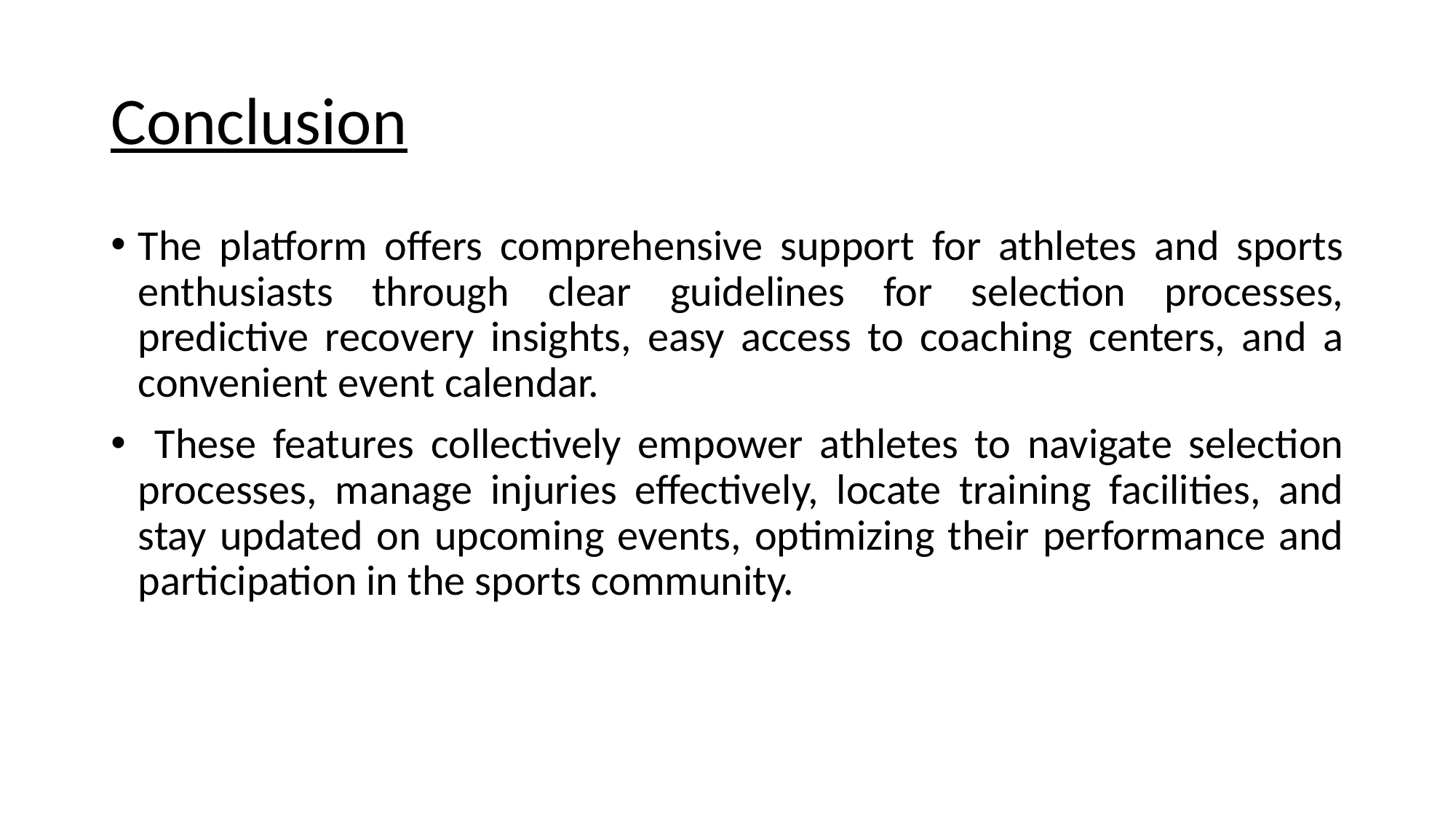

# Conclusion
The platform offers comprehensive support for athletes and sports enthusiasts through clear guidelines for selection processes, predictive recovery insights, easy access to coaching centers, and a convenient event calendar.
 These features collectively empower athletes to navigate selection processes, manage injuries effectively, locate training facilities, and stay updated on upcoming events, optimizing their performance and participation in the sports community.